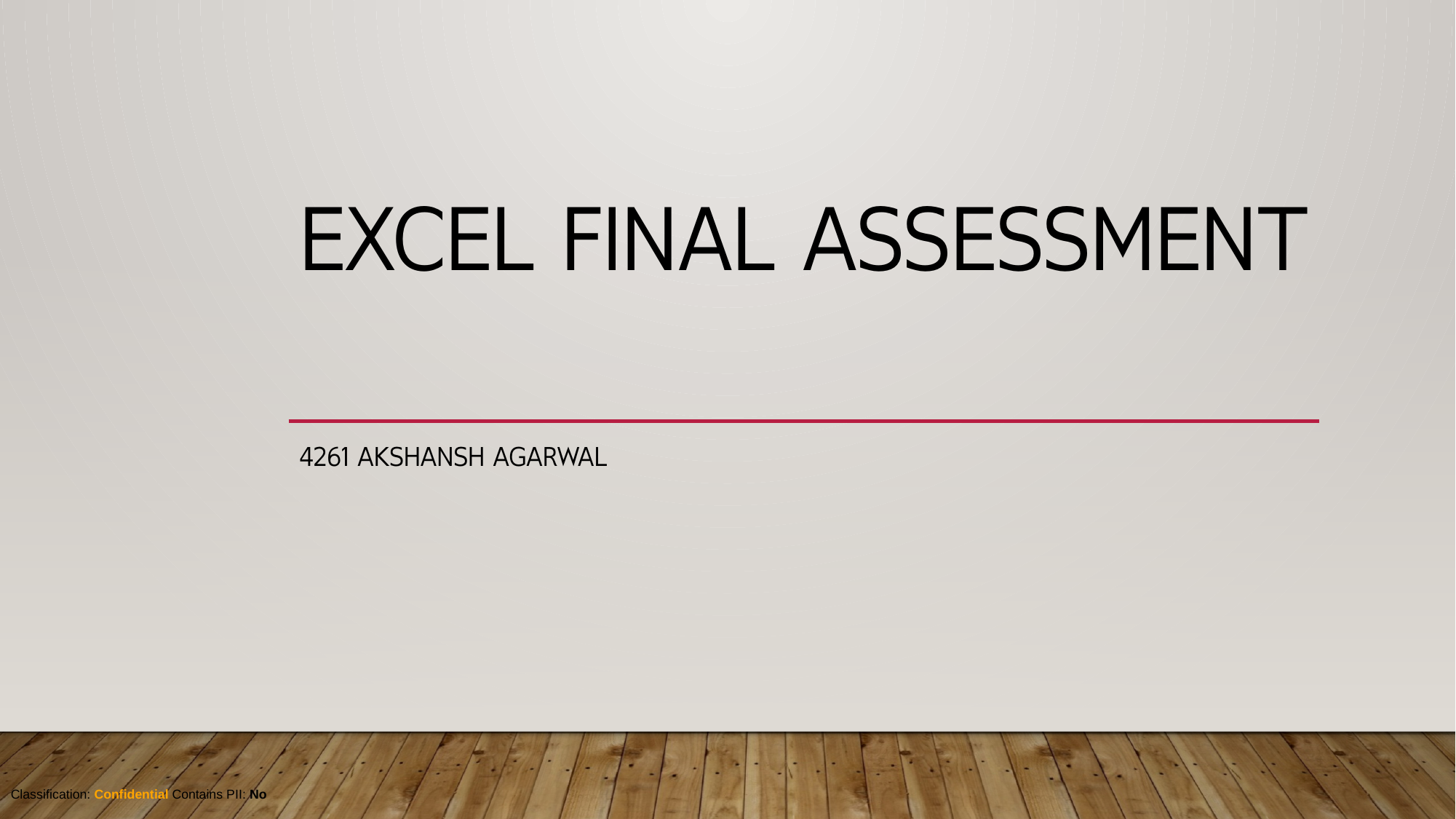

# Excel Final Assessment
4261 Akshansh Agarwal